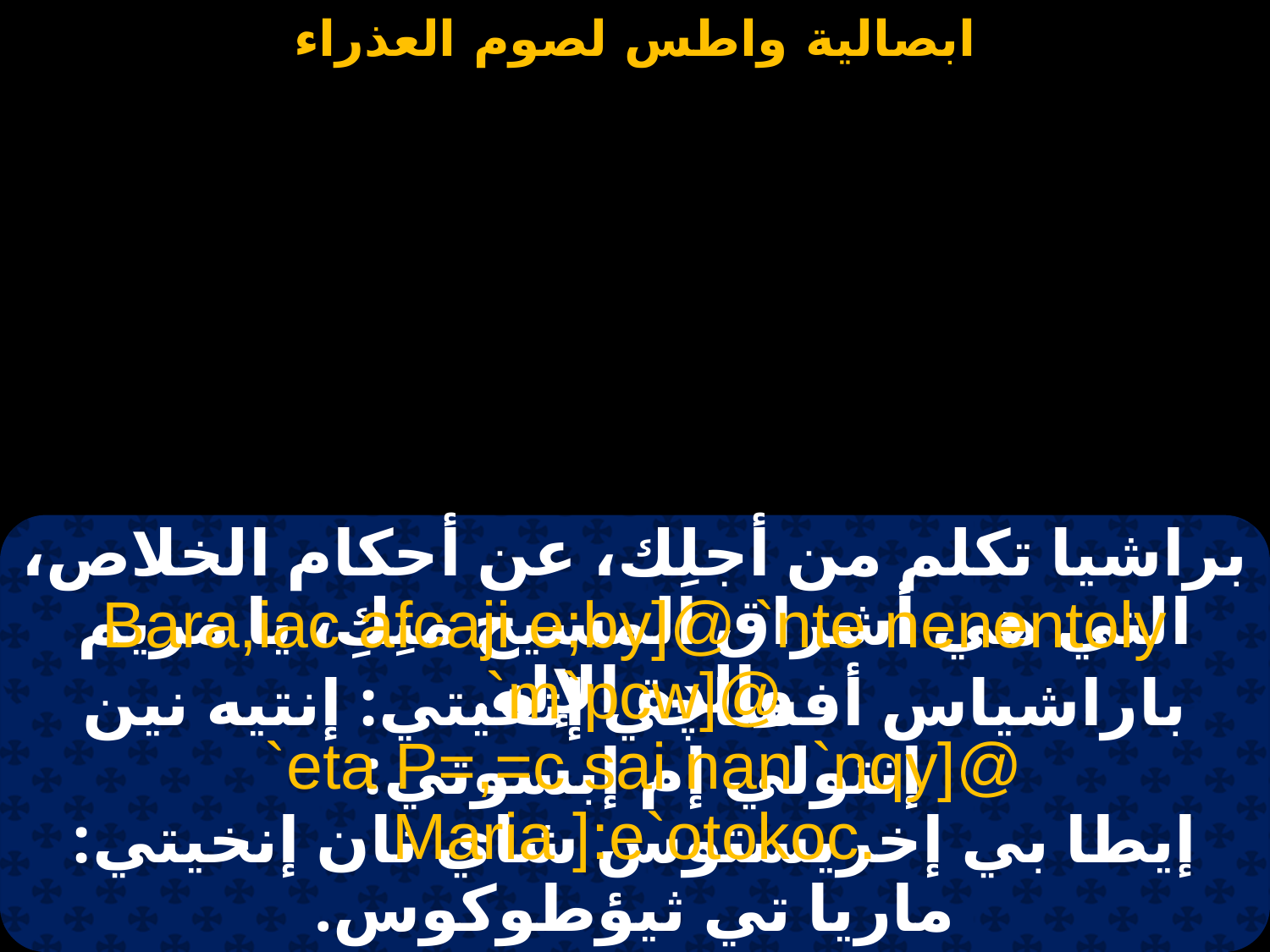

#
براشيا تكلم من أجلِك، عن أحكام الخلاص، التي هي أشراق المسيح منِكِ، يا مريم والدة الإله.
Bara,iac afcaji e;by]@ `nte nenentoly `m`pcw]@
 `eta P=,=c sai nan `nqy]@ Maria ]:e`otokoc.
باراشياس أفساچي إثفيتي: إنتيه نين إنتولي إم إبسوتي:
إيطا بي إخريستوس شاي نان إنخيتي: ماريا تي ثيؤطوكوس.